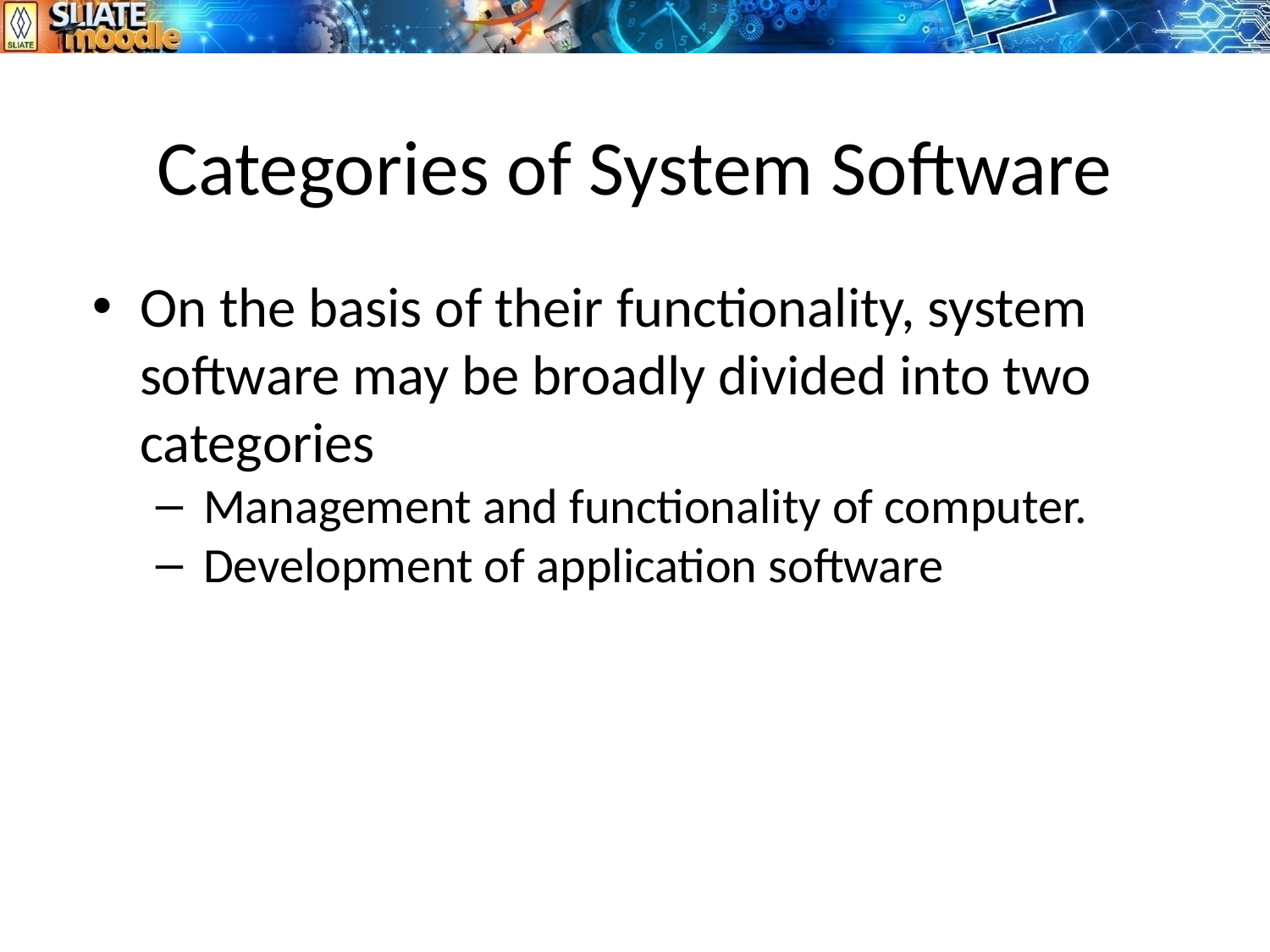

# Categories of System Software
On the basis of their functionality, system software may be broadly divided into two categories
Management and functionality of computer.
Development of application software